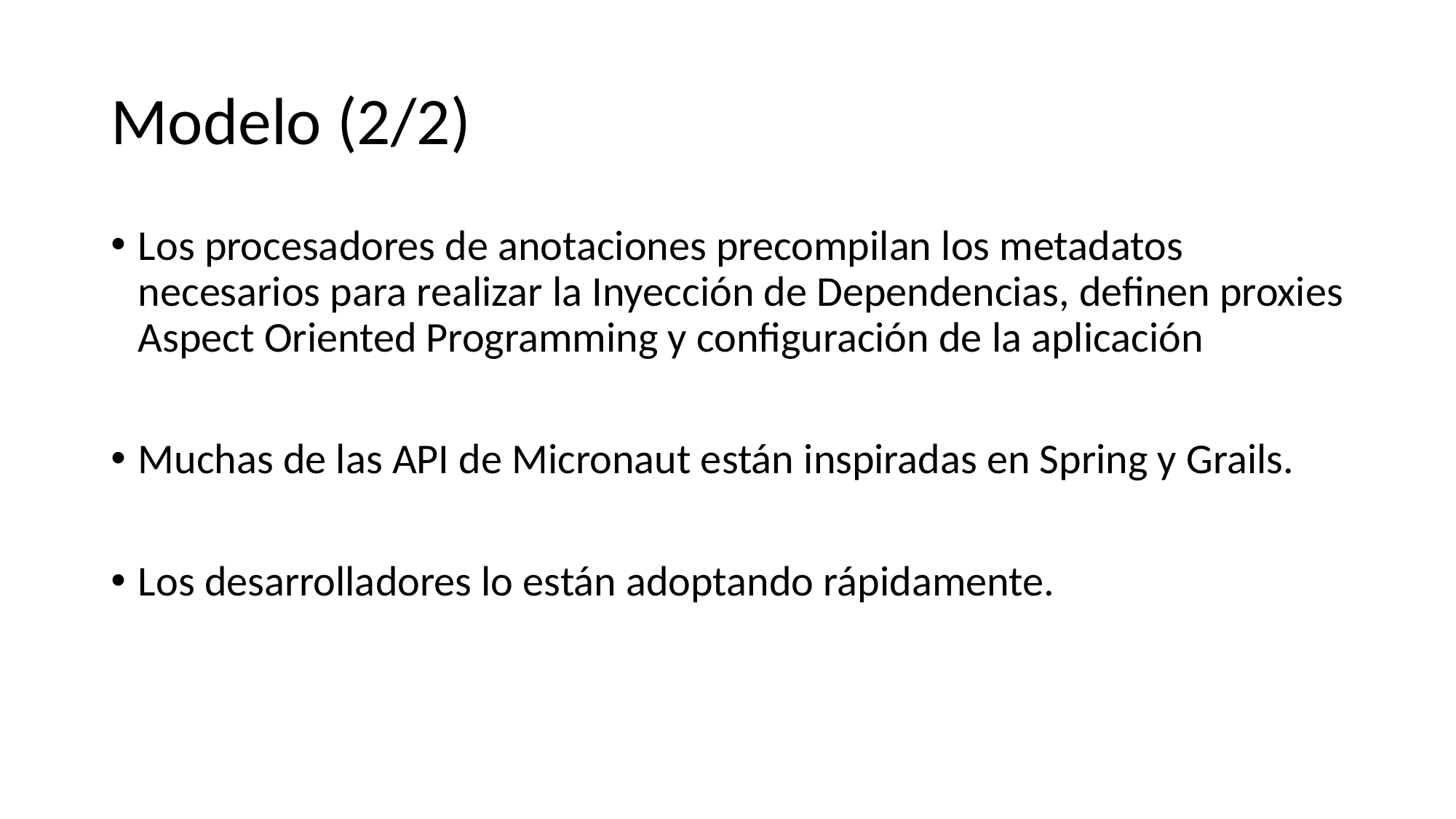

# Modelo (2/2)
Los procesadores de anotaciones precompilan los metadatos necesarios para realizar la Inyección de Dependencias, definen proxies Aspect Oriented Programming y configuración de la aplicación

Muchas de las API de Micronaut están inspiradas en Spring y Grails.

Los desarrolladores lo están adoptando rápidamente.